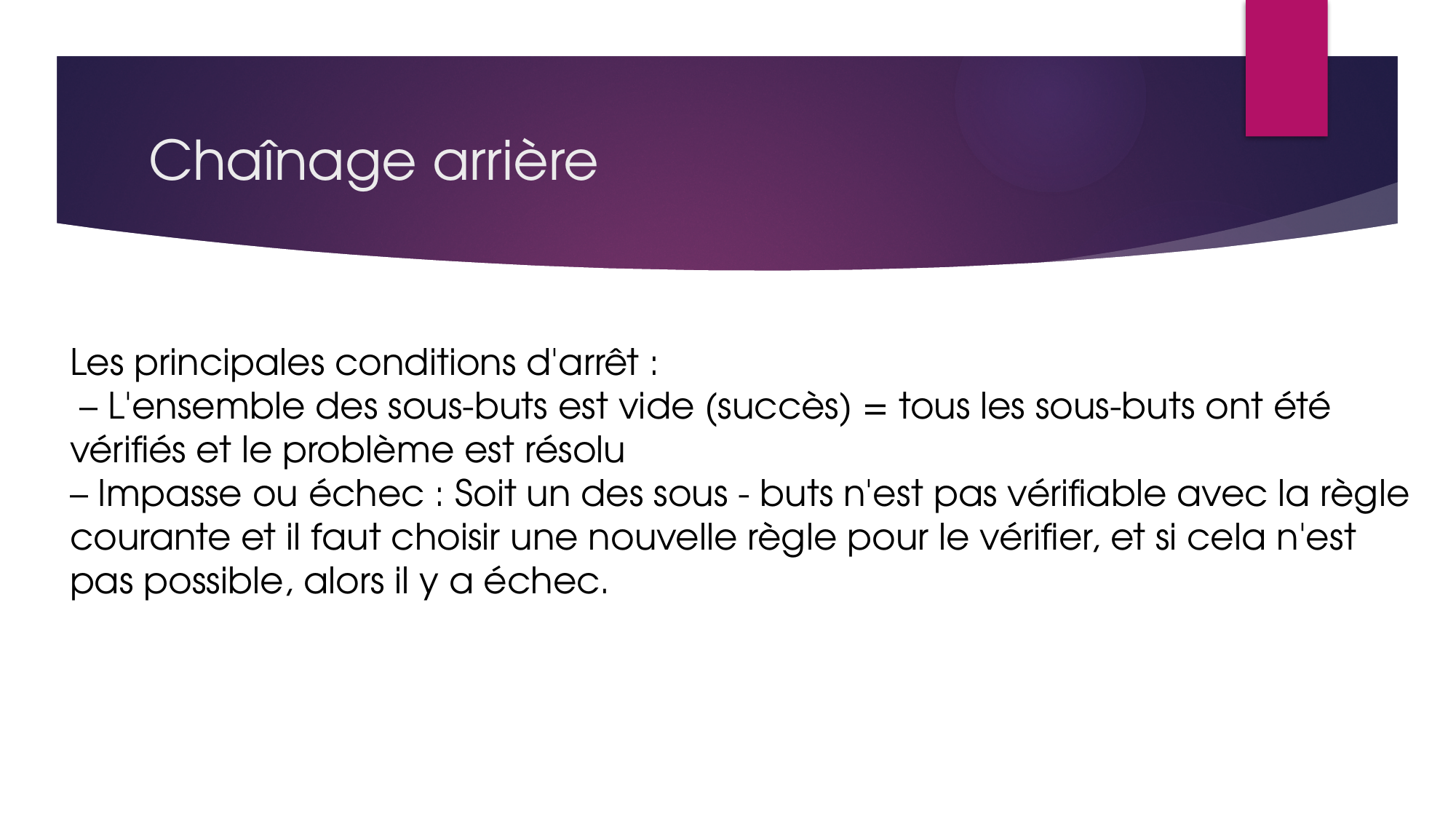

# Chaînage arrière
Les principales conditions d'arrêt :
 – L'ensemble des sous-buts est vide (succès) = tous les sous-buts ont été vérifiés et le problème est résolu
– Impasse ou échec : Soit un des sous - buts n'est pas vérifiable avec la règle courante et il faut choisir une nouvelle règle pour le vérifier, et si cela n'est pas possible, alors il y a échec.